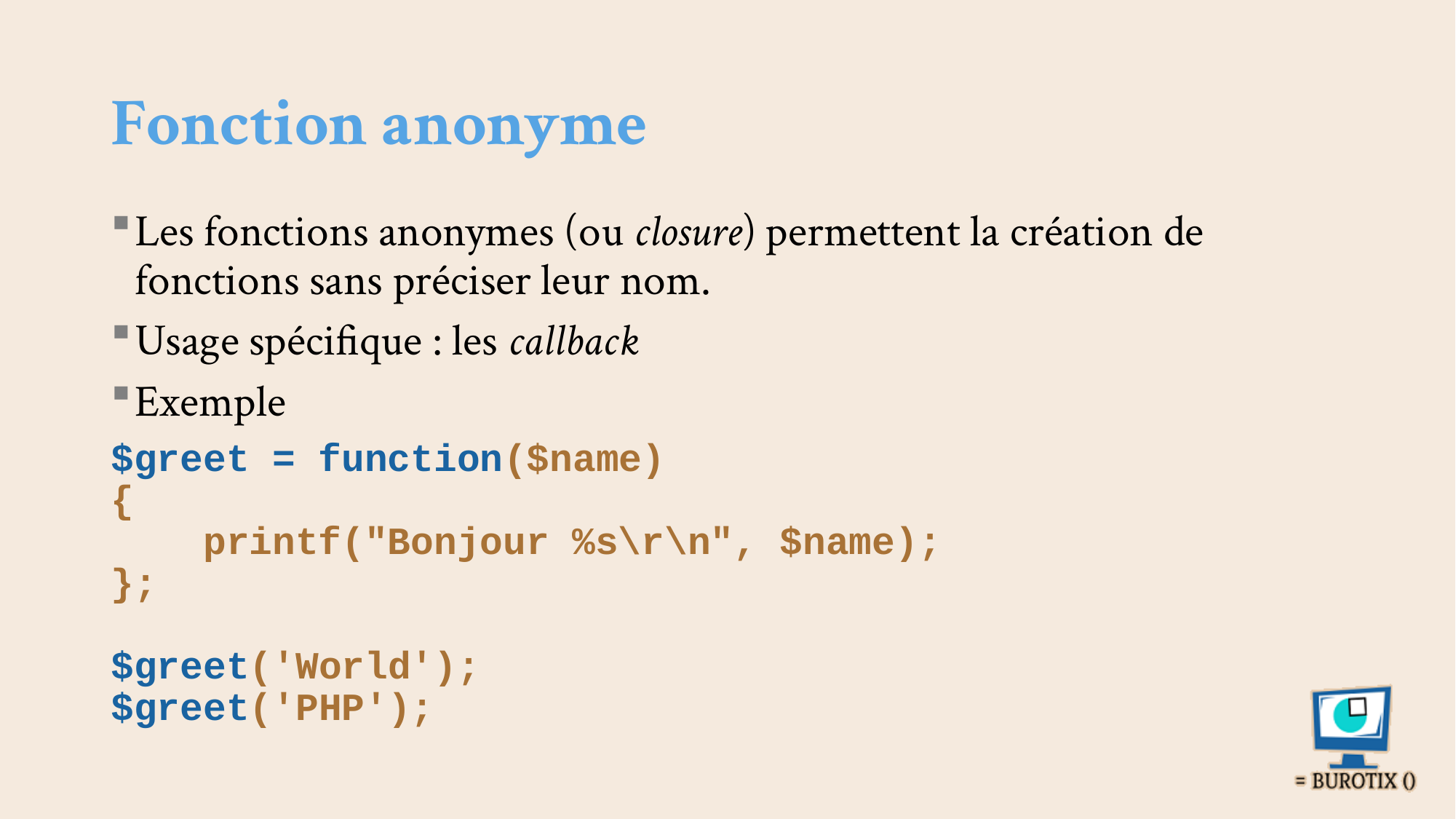

# Fonction anonyme
Les fonctions anonymes (ou closure) permettent la création de fonctions sans préciser leur nom.
Usage spécifique : les callback
Exemple
$greet = function($name)
{
    printf("Bonjour %s\r\n", $name);
};
$greet('World');
$greet('PHP');